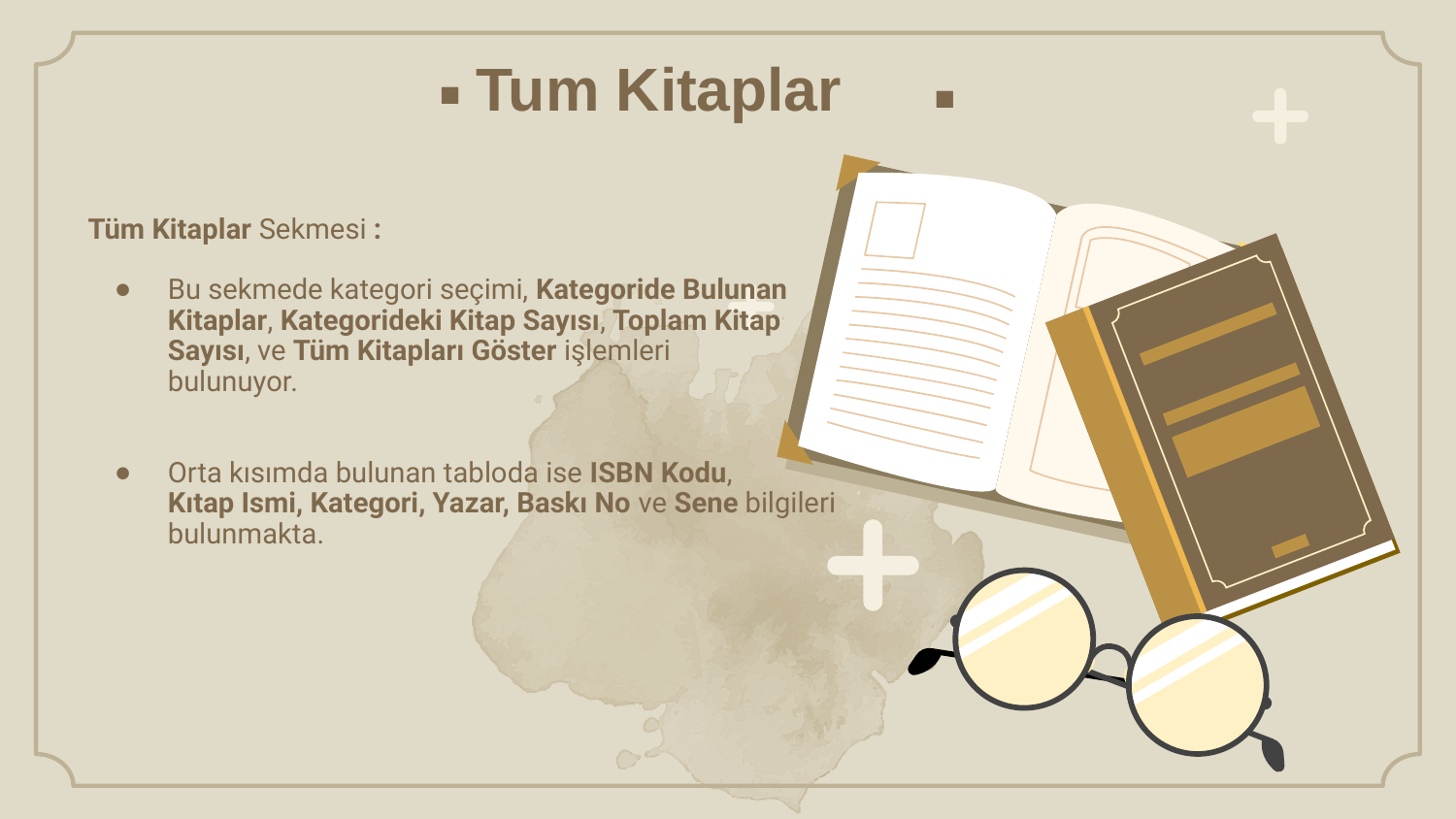

Tum Kitaplar

Tüm Kitaplar Sekmesi :

 Bu sekmede kategori seçimi, Kategoride Bulunan
 Kitaplar, Kategorideki Kitap Sayısı, Toplam Kitap
 Sayısı, ve Tüm Kitapları Göster işlemleri
 bulunuyor.

 Orta kısımda bulunan tabloda ise ISBN Kodu,
 Kıtap Ismi, Kategori, Yazar, Baskı No ve Sene bilgileri
 bulunmakta.